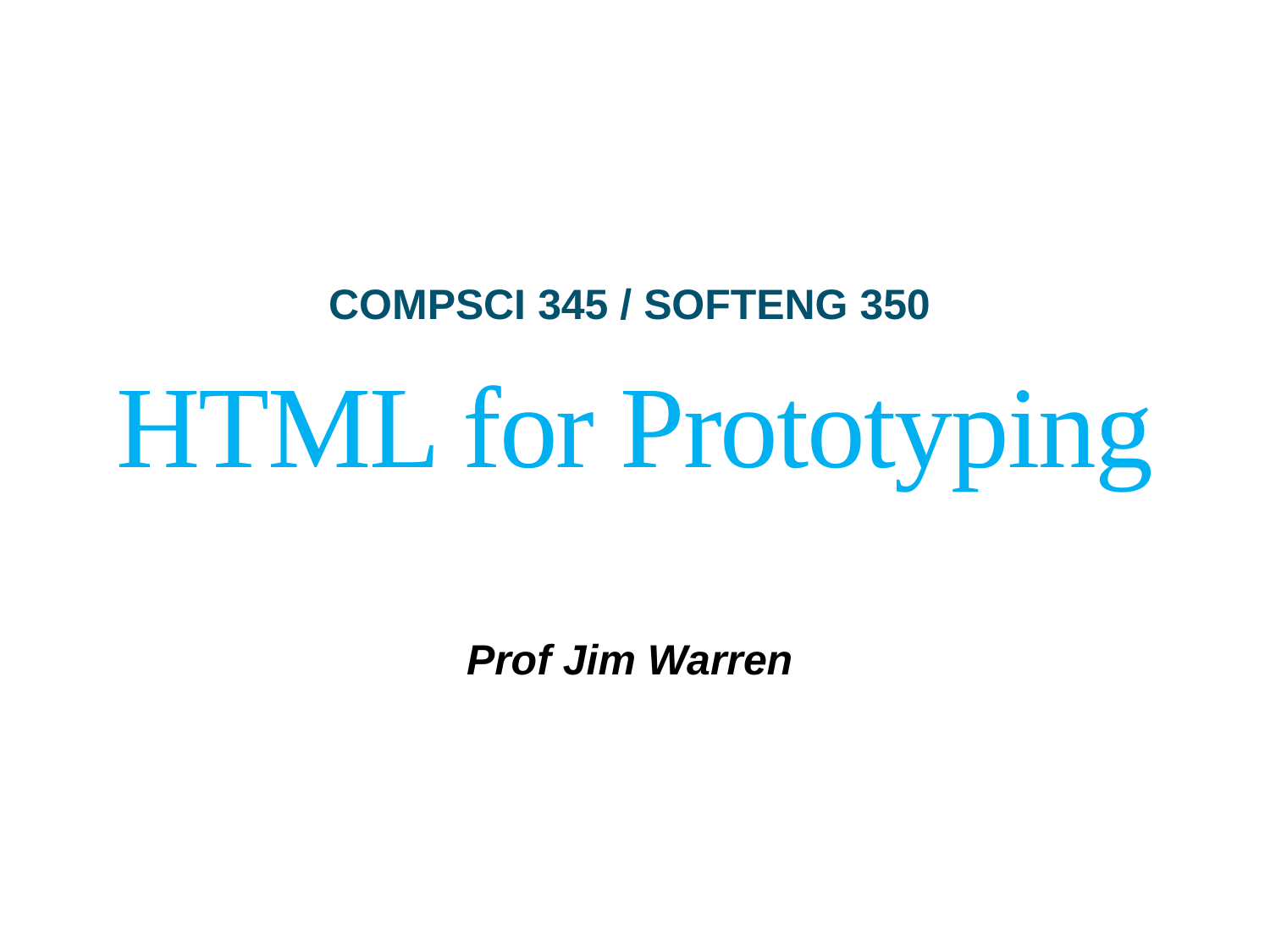

COMPSCI 345 / SOFTENG 350

Prof Jim Warren
HTML for Prototyping